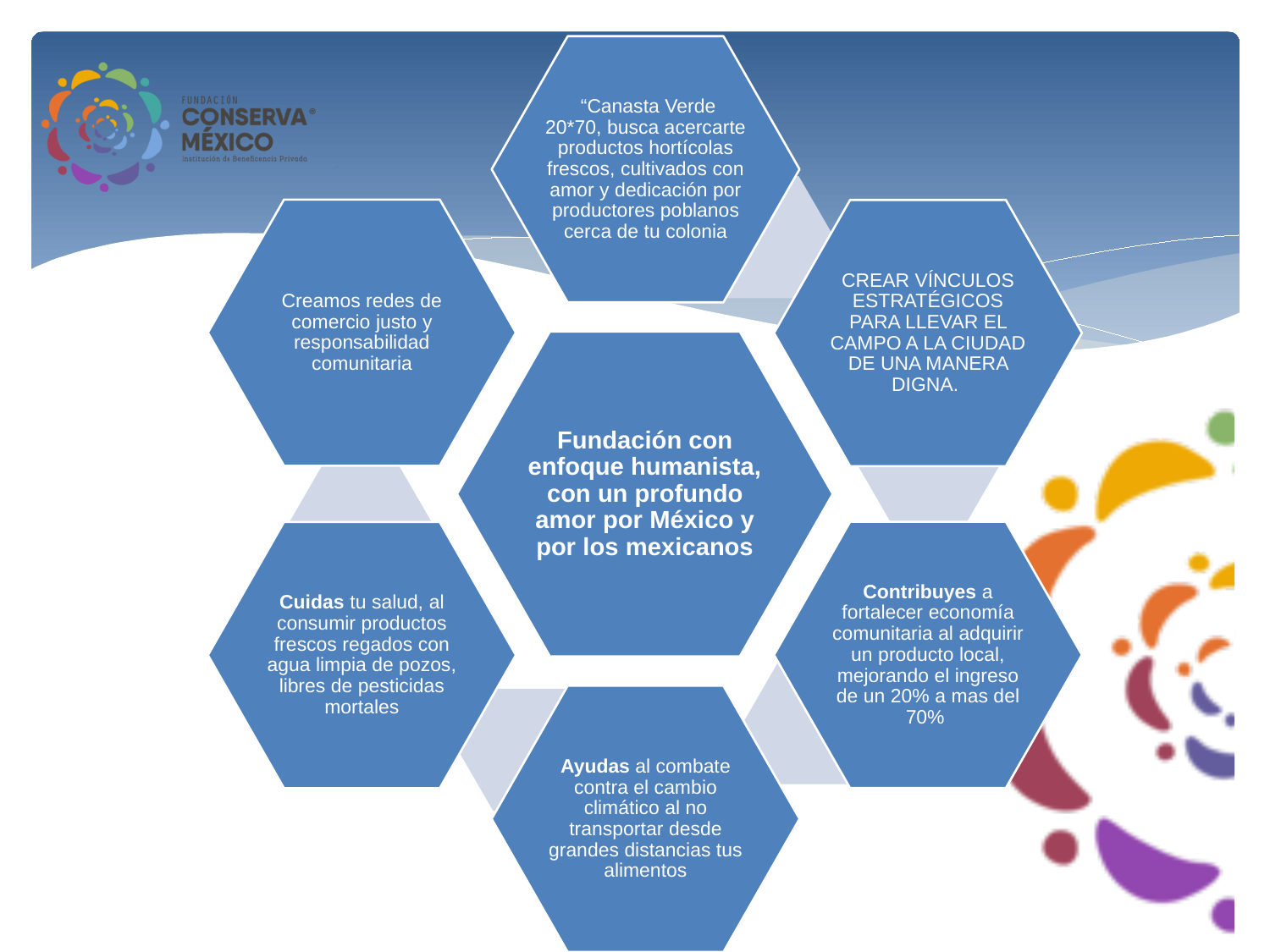

Fundación con enfoque humanista, con un profundo amor por México y por los mexicanos
 “Canasta Verde 20*70, busca acercarte productos hortícolas frescos, cultivados con amor y dedicación por productores poblanos cerca de tu colonia
Crear VÍNCULOS ESTRATÉGICOS PARA LLEVAR EL CAMPO A LA CIUDAD de una manera digna.
Contribuyes a fortalecer economía comunitaria al adquirir un producto local, mejorando el ingreso de un 20% a mas del 70%
Ayudas al combate contra el cambio climático al no transportar desde grandes distancias tus alimentos
Cuidas tu salud, al consumir productos frescos regados con agua limpia de pozos, libres de pesticidas mortales
Creamos redes de comercio justo y responsabilidad comunitaria